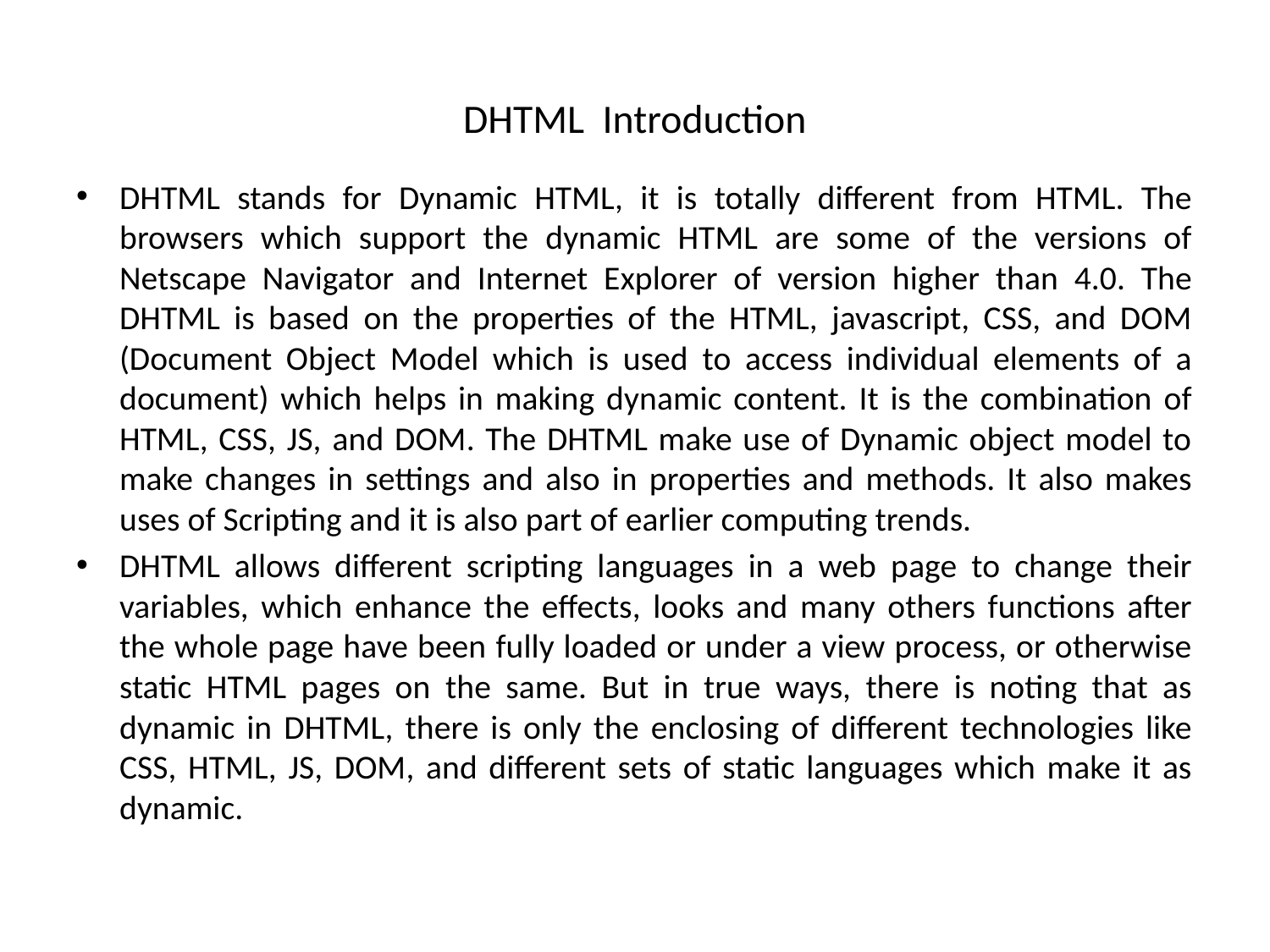

# DHTML  Introduction
DHTML stands for Dynamic HTML, it is totally different from HTML. The browsers which support the dynamic HTML are some of the versions of Netscape Navigator and Internet Explorer of version higher than 4.0. The DHTML is based on the properties of the HTML, javascript, CSS, and DOM (Document Object Model which is used to access individual elements of a document) which helps in making dynamic content. It is the combination of HTML, CSS, JS, and DOM. The DHTML make use of Dynamic object model to make changes in settings and also in properties and methods. It also makes uses of Scripting and it is also part of earlier computing trends.
DHTML allows different scripting languages in a web page to change their variables, which enhance the effects, looks and many others functions after the whole page have been fully loaded or under a view process, or otherwise static HTML pages on the same. But in true ways, there is noting that as dynamic in DHTML, there is only the enclosing of different technologies like CSS, HTML, JS, DOM, and different sets of static languages which make it as dynamic.